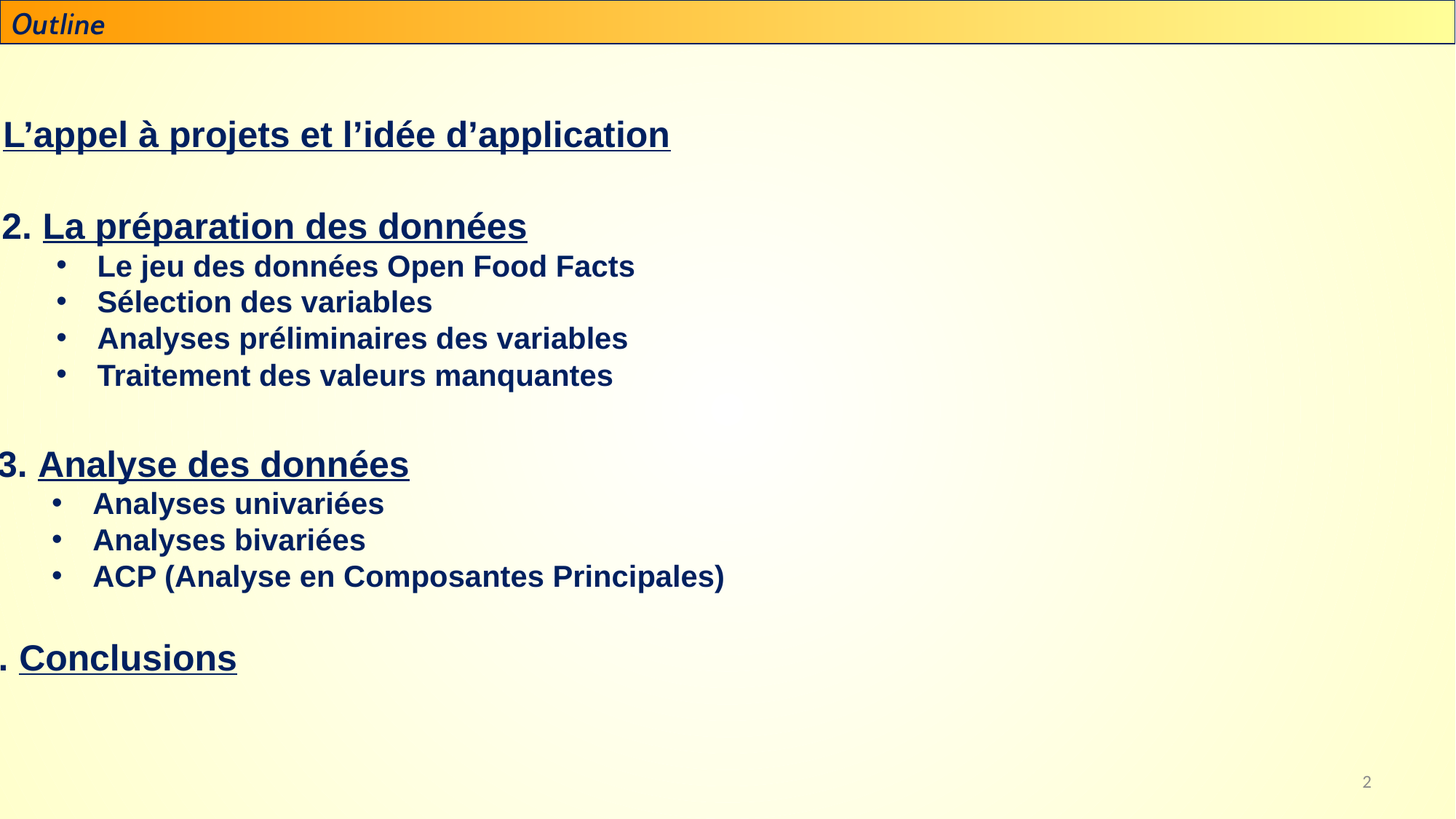

Outline
L’appel à projets et l’idée d’application
2.	La préparation des données
Le jeu des données Open Food Facts
Sélection des variables
Analyses préliminaires des variables
Traitement des valeurs manquantes
Analyse des données
Analyses univariées
Analyses bivariées
ACP (Analyse en Composantes Principales)

4. 	Conclusions

2